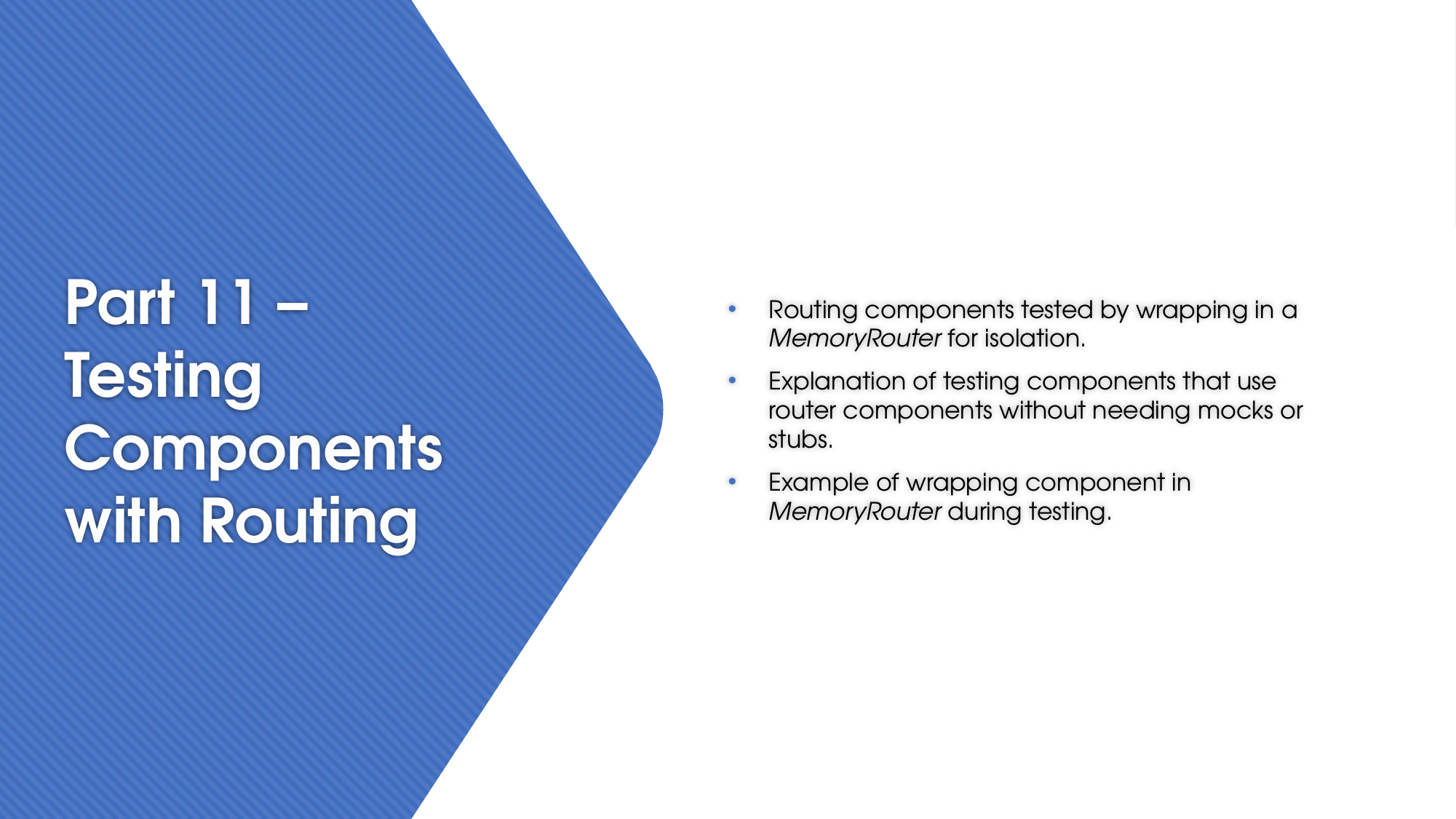

Routing components tested by wrapping in a MemoryRouter for isolation.
Explanation of testing components that use router components without needing mocks or stubs.
Example of wrapping component in MemoryRouter during testing.
# Part 11 – Testing Components with Routing